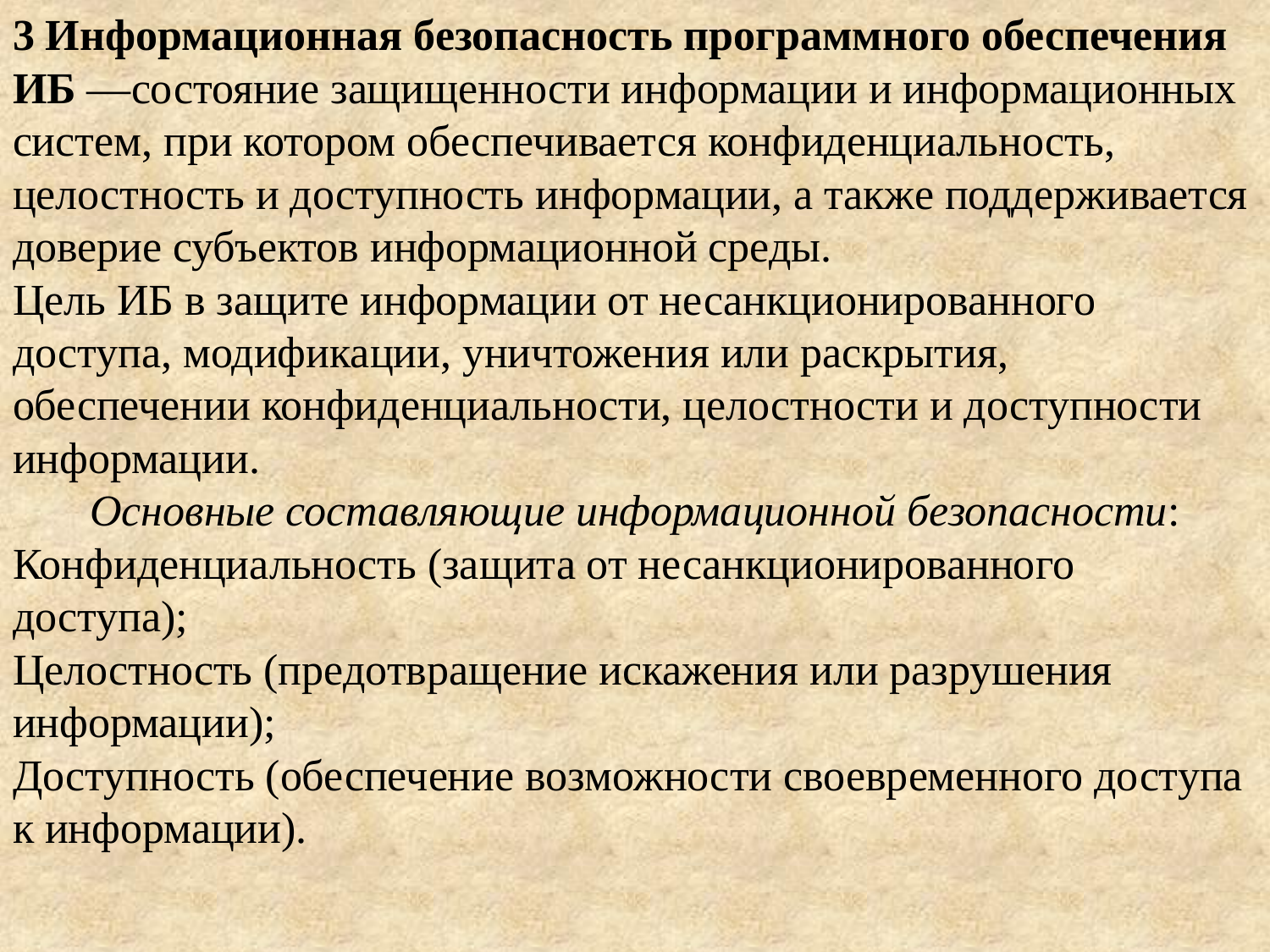

3 Информационная безопасность программного обеспечения
ИБ —состояние защищенности информации и информационных систем, при котором обеспечивается конфиденциальность, целостность и доступность информации, а также поддерживается доверие субъектов информационной среды.
Цель ИБ в защите информации от несанкционированного доступа, модификации, уничтожения или раскрытия, обеспечении конфиденциальности, целостности и доступности информации.
Основные составляющие информационной безопасности:
Конфиденциальность (защита от несанкционированного доступа);
Целостность (предотвращение искажения или разрушения информации);
Доступность (обеспечение возможности своевременного доступа к информации).